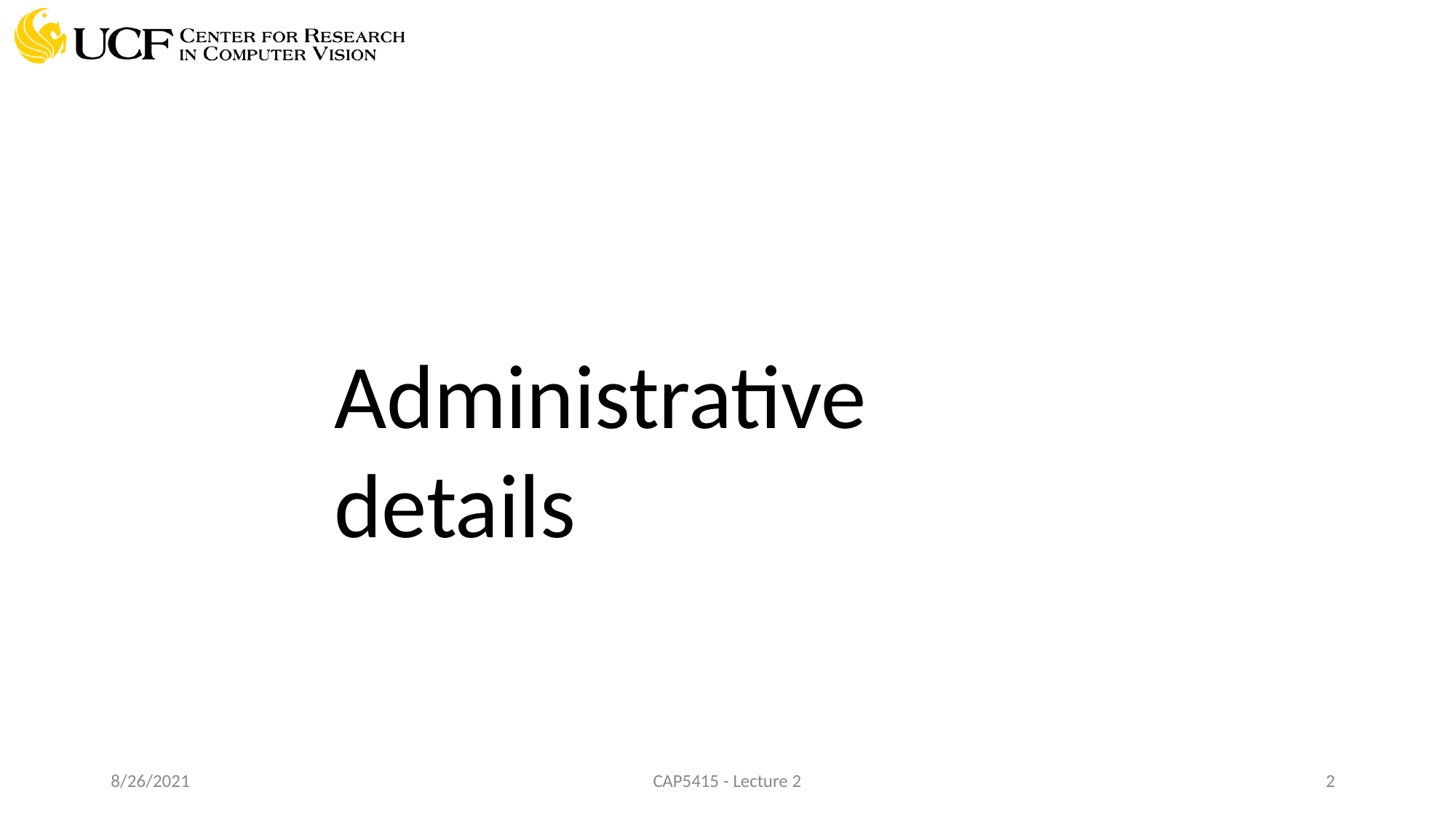

# Administrative details
8/26/2021
CAP5415 - Lecture 2
2